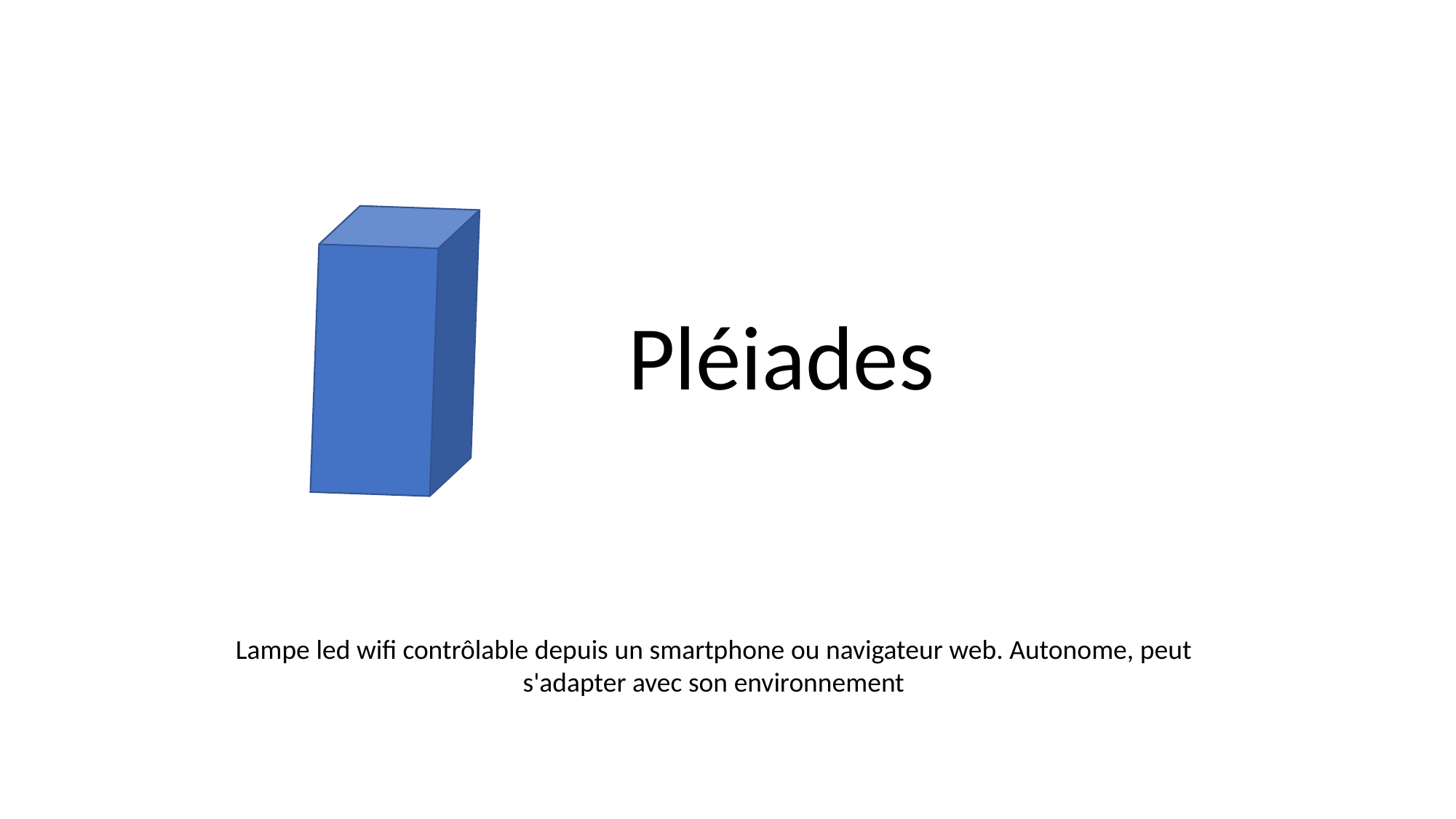

# Pléiades
Lampe led wifi contrôlable depuis un smartphone ou navigateur web. Autonome, peut s'adapter avec son environnement